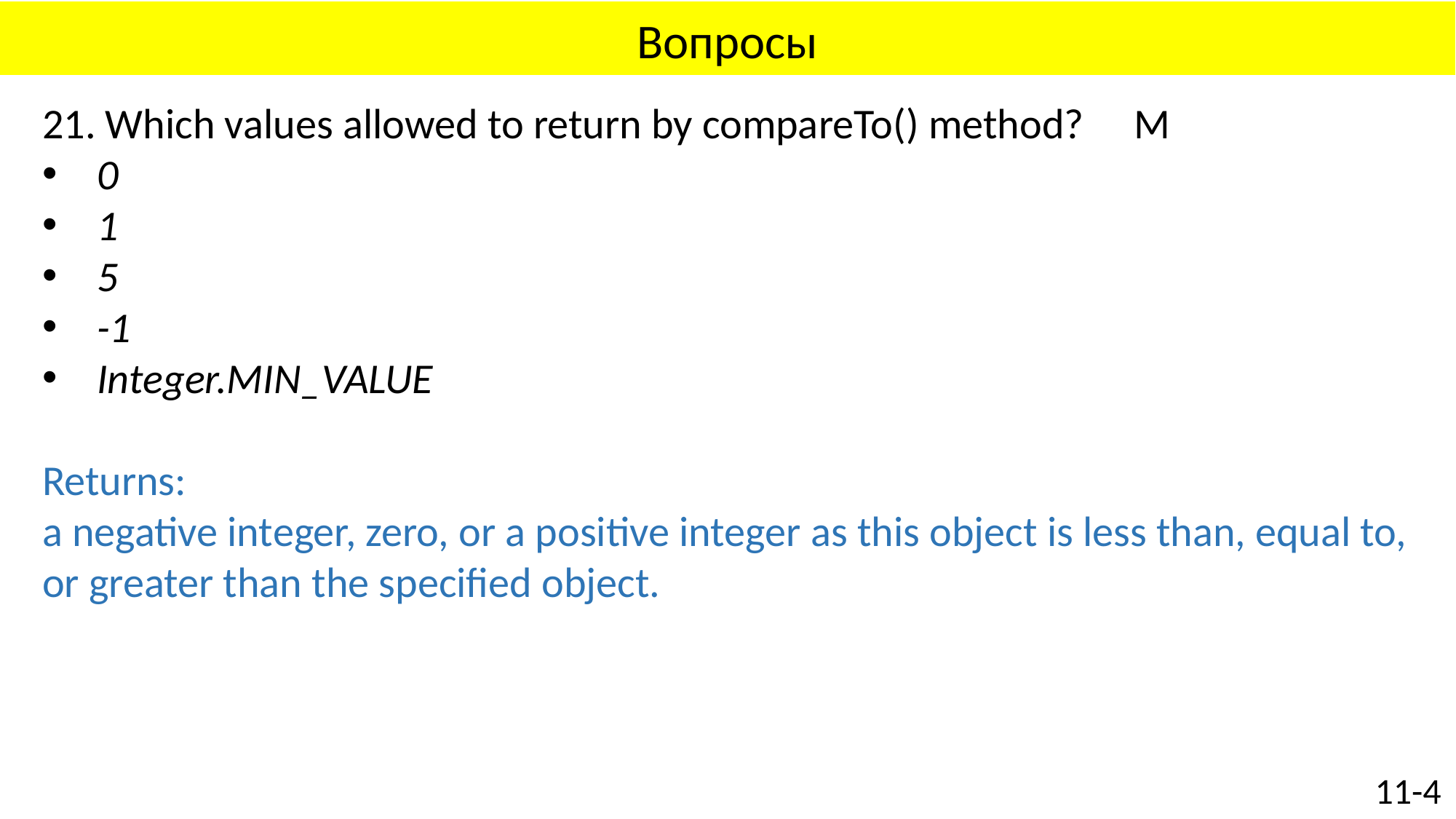

# Вопросы
21. Which values allowed to return by compareTo() method?	M
0
1
5
-1
Integer.MIN_VALUE

Returns:
a negative integer, zero, or a positive integer as this object is less than, equal to, or greater than the specified object.

11-4